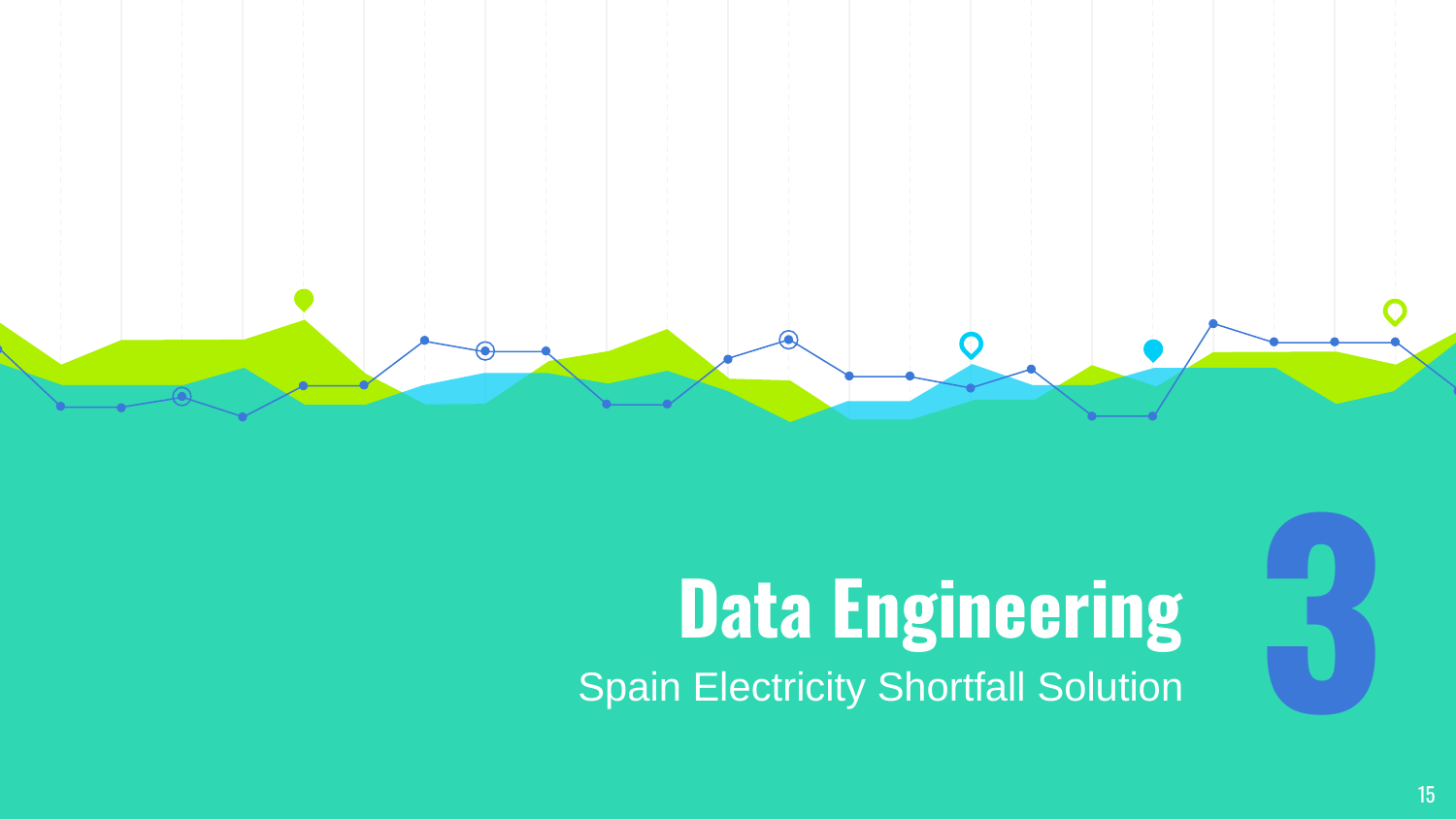

# Data Engineering
3
Spain Electricity Shortfall Solution
15